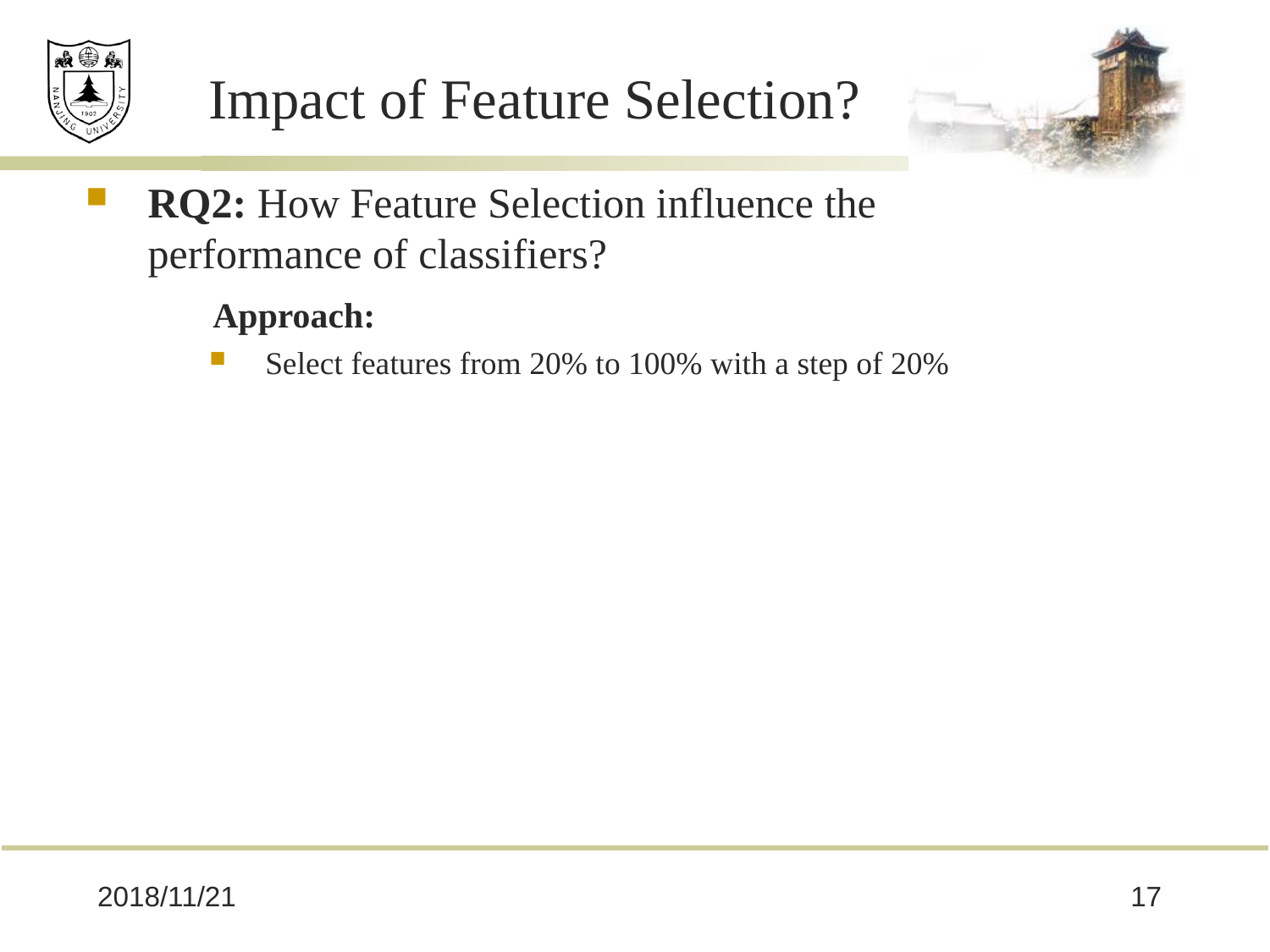

# Impact of Feature Selection?
RQ2: How Feature Selection influence the performance of classifiers?
	Approach:
Select features from 20% to 100% with a step of 20%
2018/11/21
17